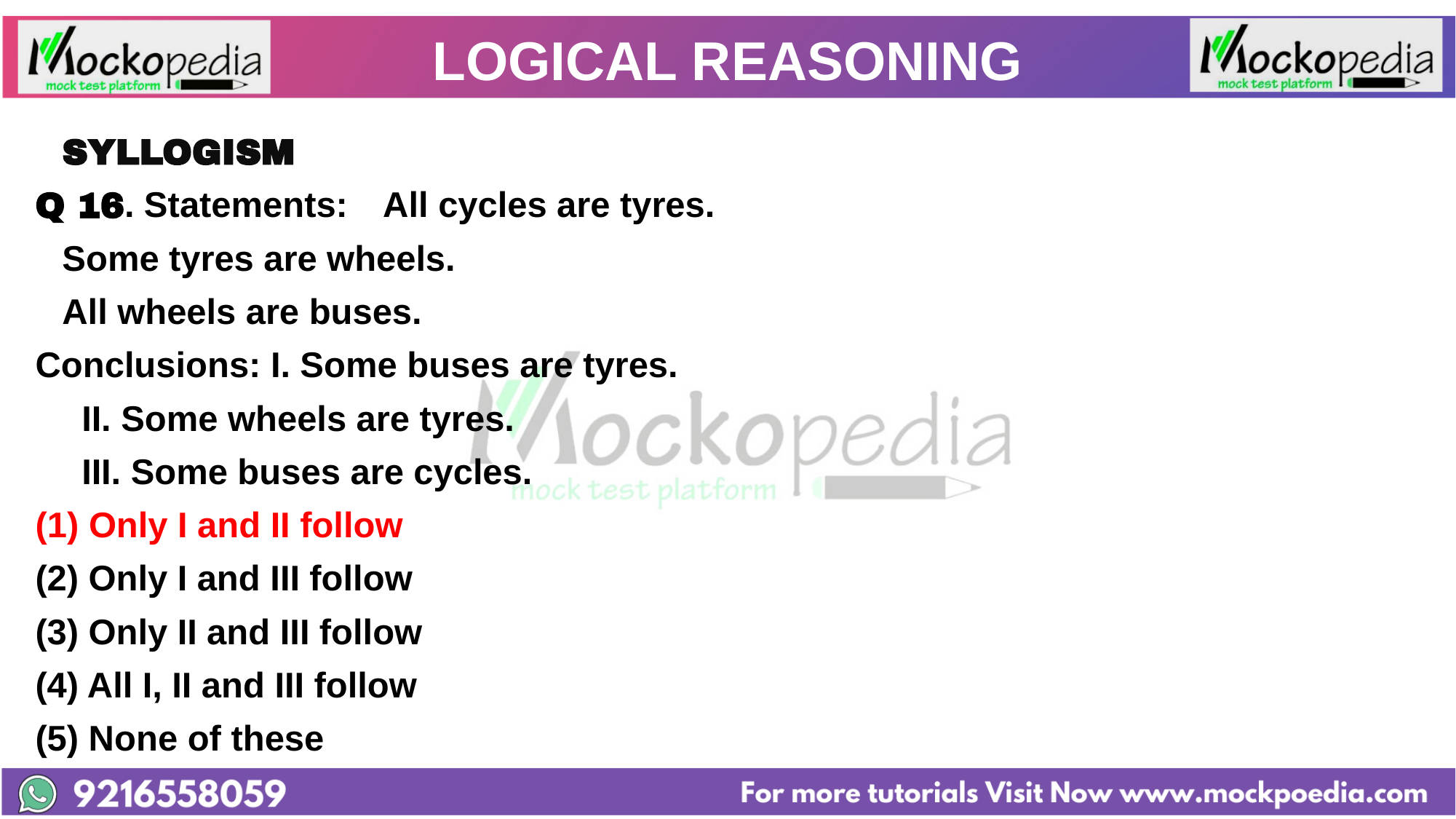

# LOGICAL REASONING
			SYLLOGISM
Q 16. Statements: 	All cycles are tyres.
				Some tyres are wheels.
				All wheels are buses.
Conclusions: I. Some buses are tyres.
			  II. Some wheels are tyres.
			  III. Some buses are cycles.
Only I and II follow
(2) Only I and III follow
(3) Only II and III follow
(4) All I, II and III follow
(5) None of these